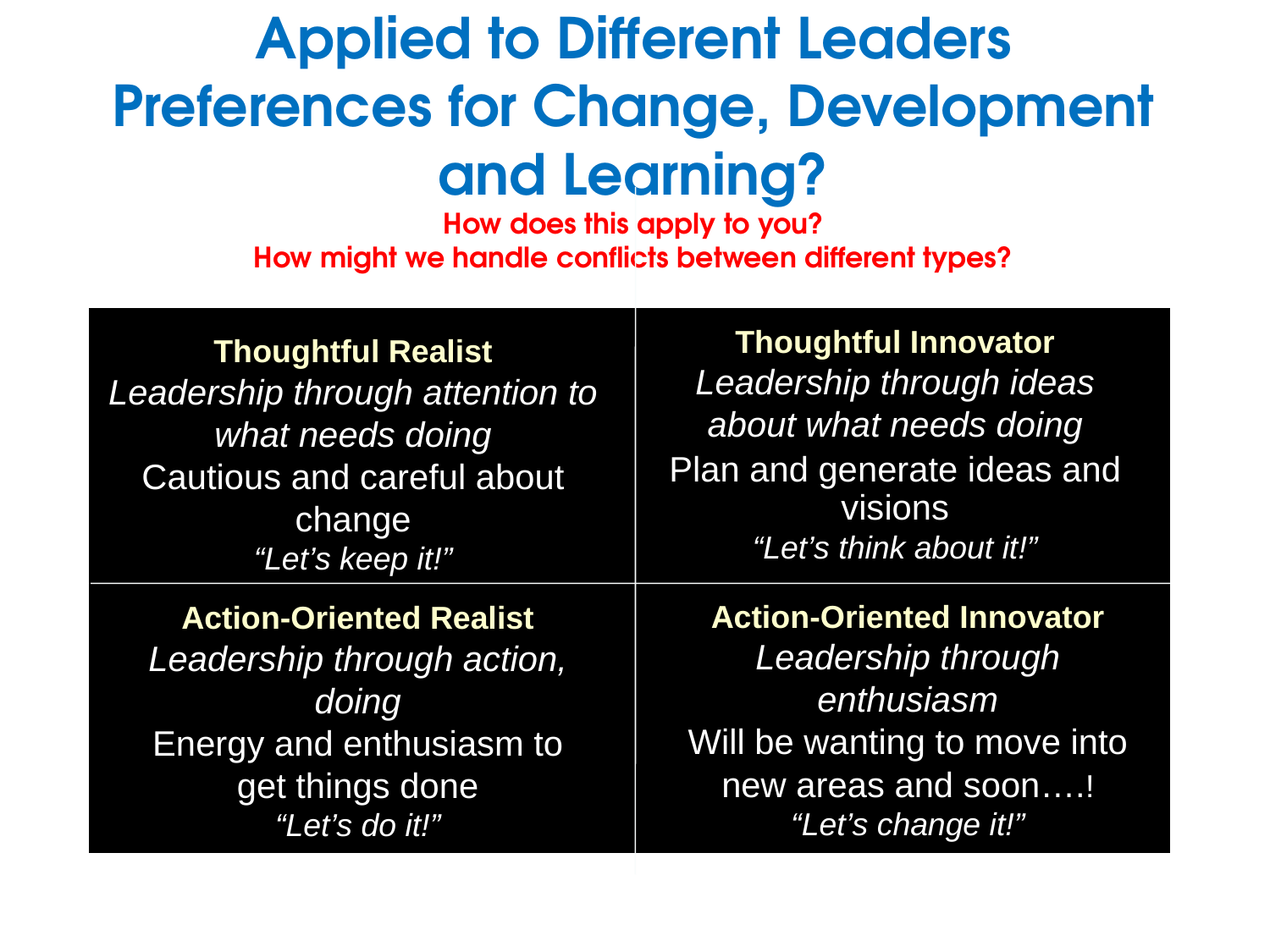

# Applied to Different Leaders Preferences for Change, Development and Learning? How does this apply to you? How might we handle conflicts between different types?

Thoughtful Innovator
Leadership through ideas about what needs doing
Plan and generate ideas and visions
“Let’s think about it!”
Thoughtful Realist
Leadership through attention to what needs doing
Cautious and careful about change
“Let’s keep it!”

Action-Oriented Innovator
Leadership through enthusiasm
Will be wanting to move into new areas and soon….!
“Let’s change it!”
Action-Oriented Realist Leadership through action, doing
Energy and enthusiasm to get things done
“Let’s do it!”